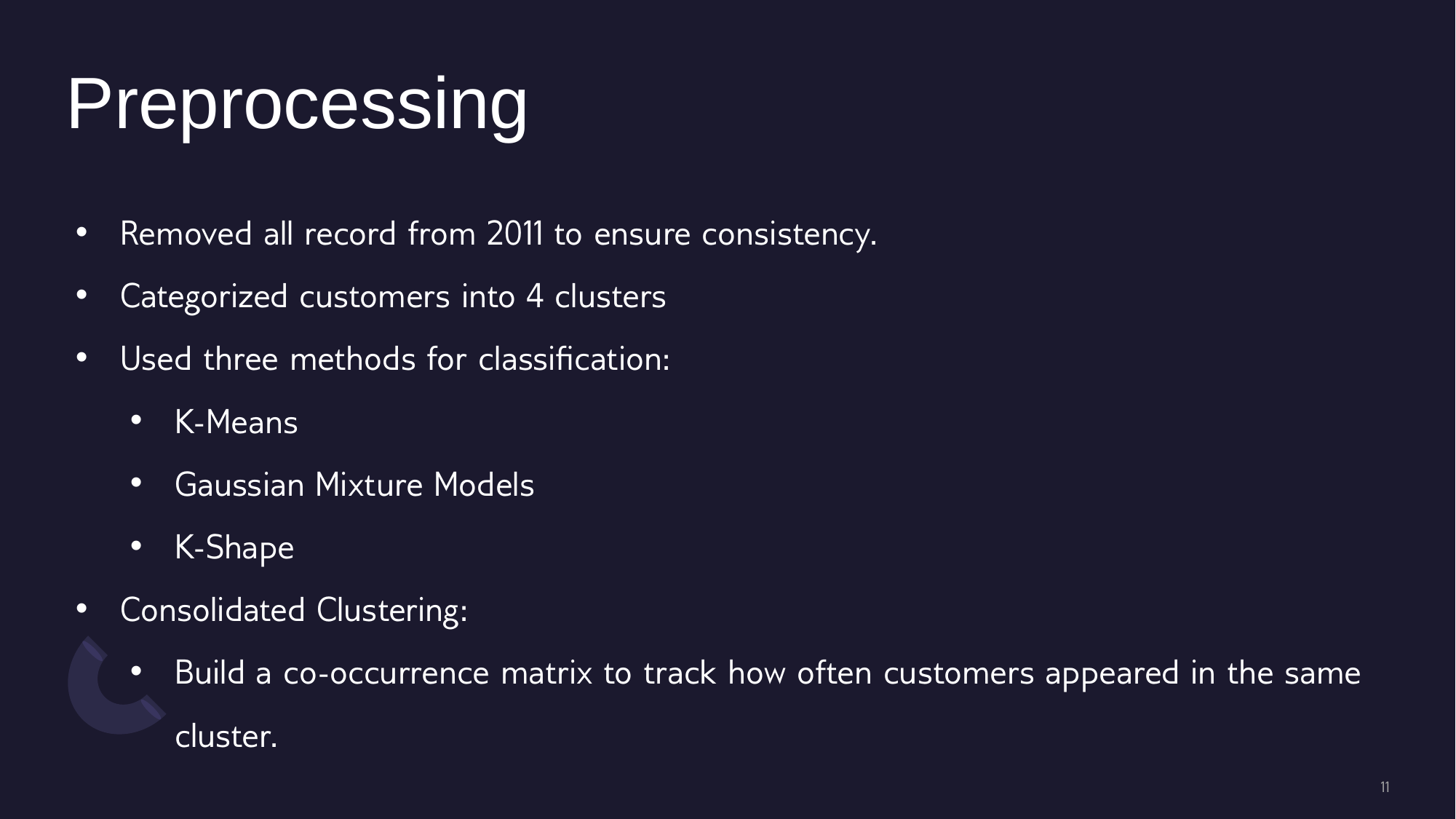

# Preprocessing
Removed all record from 2011 to ensure consistency.
Categorized customers into 4 clusters
Used three methods for classification:
K-Means
Gaussian Mixture Models
K-Shape
Consolidated Clustering:
Build a co-occurrence matrix to track how often customers appeared in the same cluster.

11